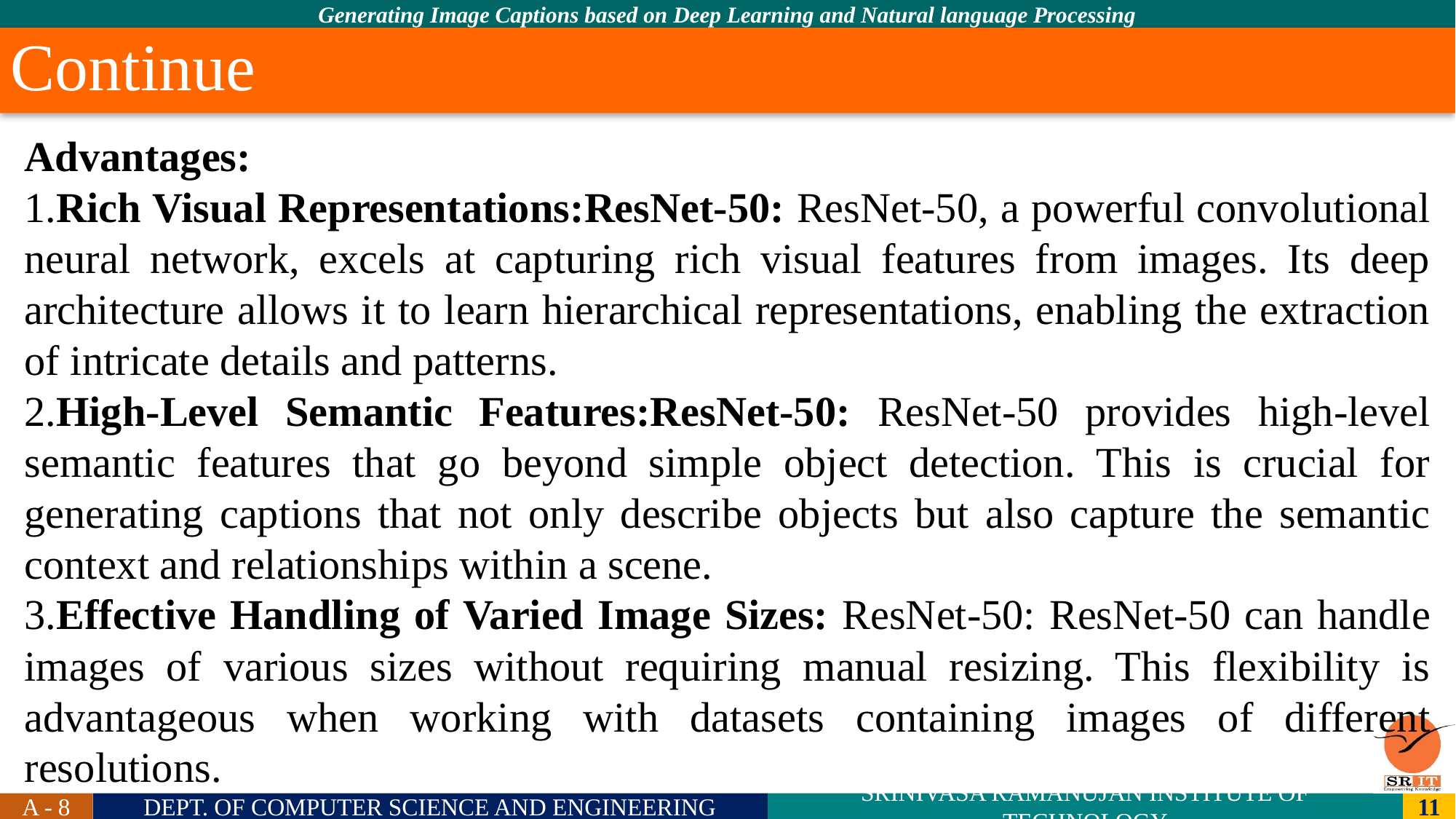

Continue
Advantages:
1.Rich Visual Representations:ResNet-50: ResNet-50, a powerful convolutional neural network, excels at capturing rich visual features from images. Its deep architecture allows it to learn hierarchical representations, enabling the extraction of intricate details and patterns.
2.High-Level Semantic Features:ResNet-50: ResNet-50 provides high-level semantic features that go beyond simple object detection. This is crucial for generating captions that not only describe objects but also capture the semantic context and relationships within a scene.
3.Effective Handling of Varied Image Sizes: ResNet-50: ResNet-50 can handle images of various sizes without requiring manual resizing. This flexibility is advantageous when working with datasets containing images of different resolutions.